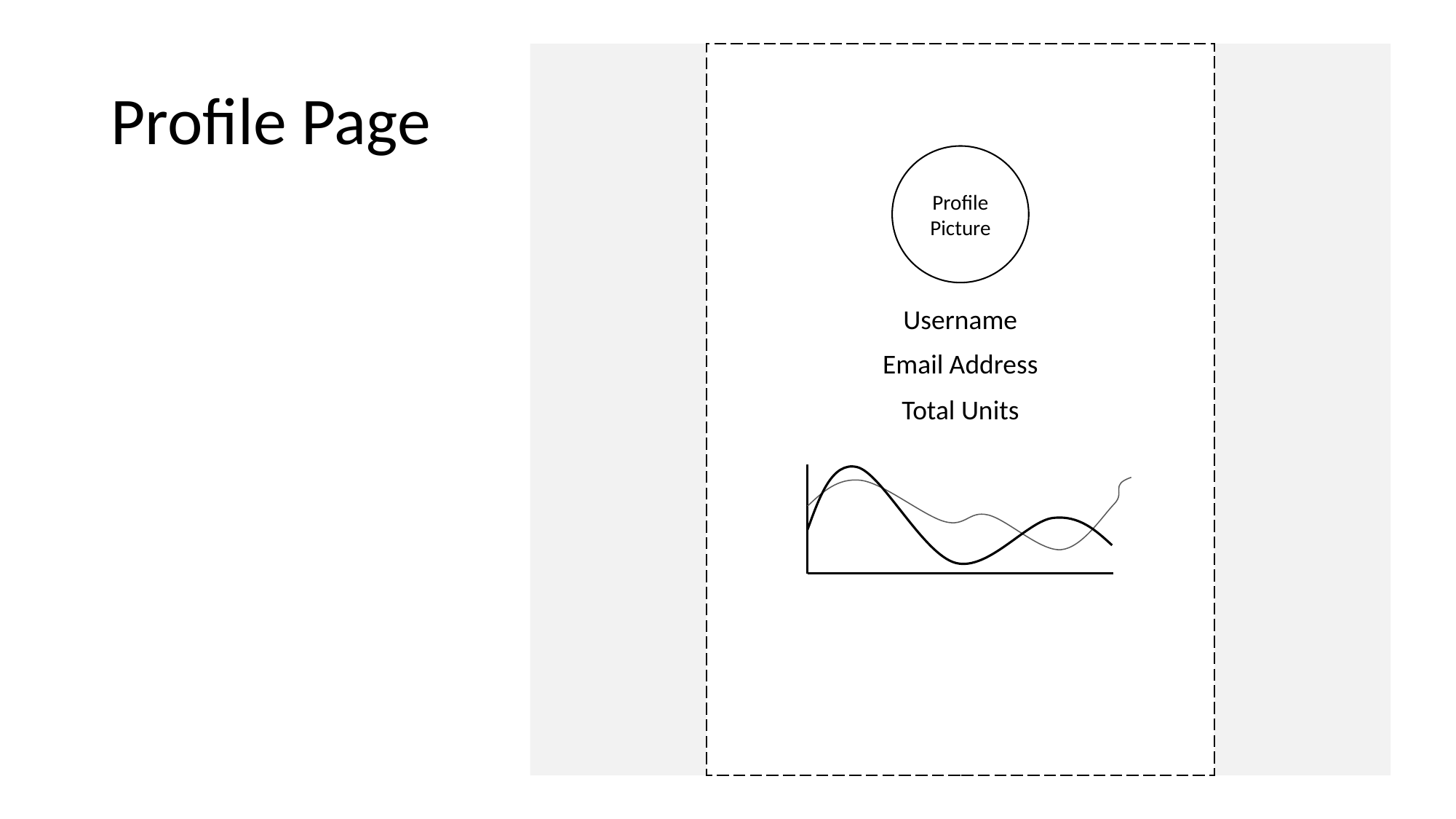

# Profile Page

Profile Picture
Username
Email Address
Total Units